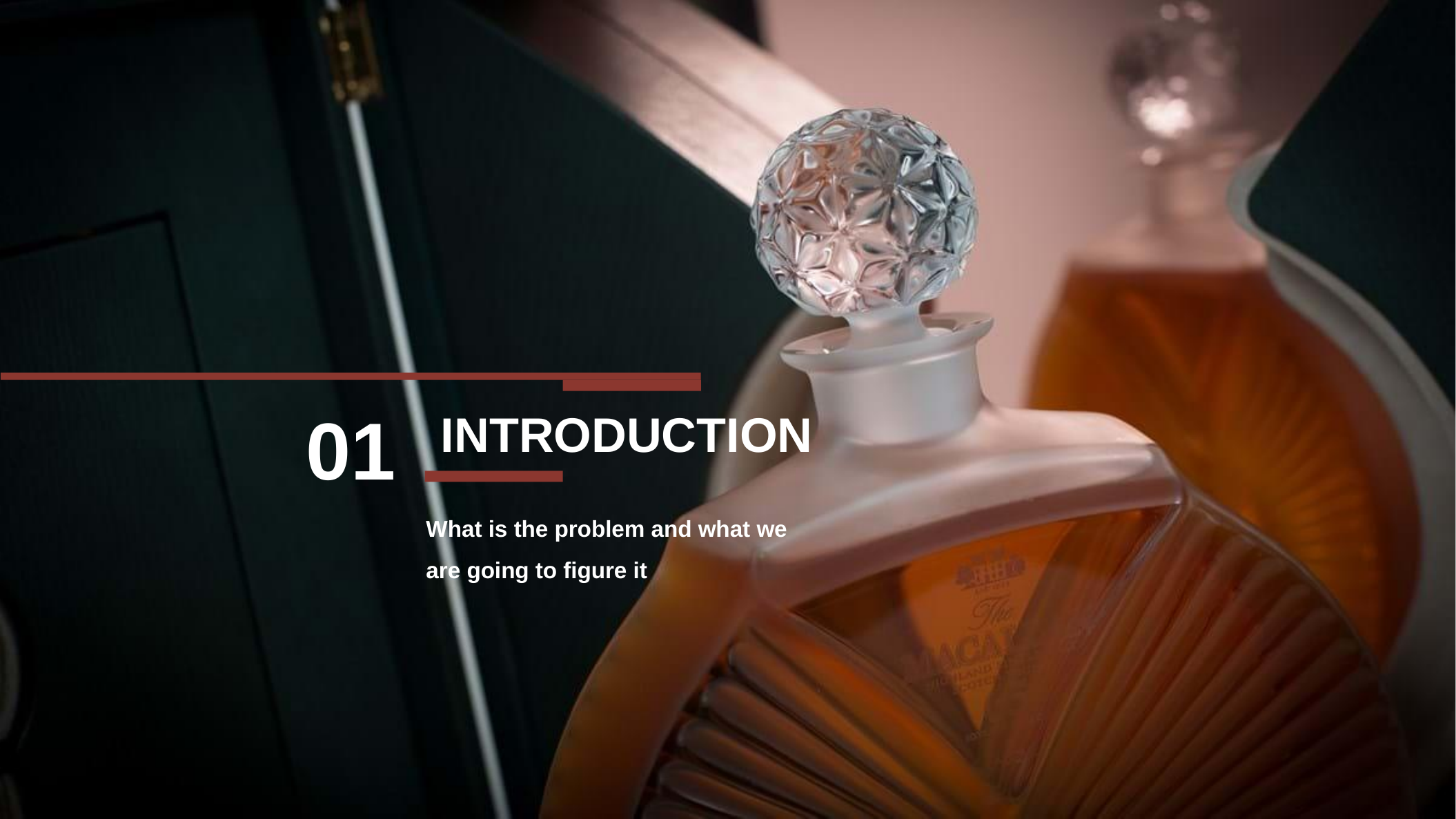

01
INTRODUCTION

What is the problem and what we are going to figure it